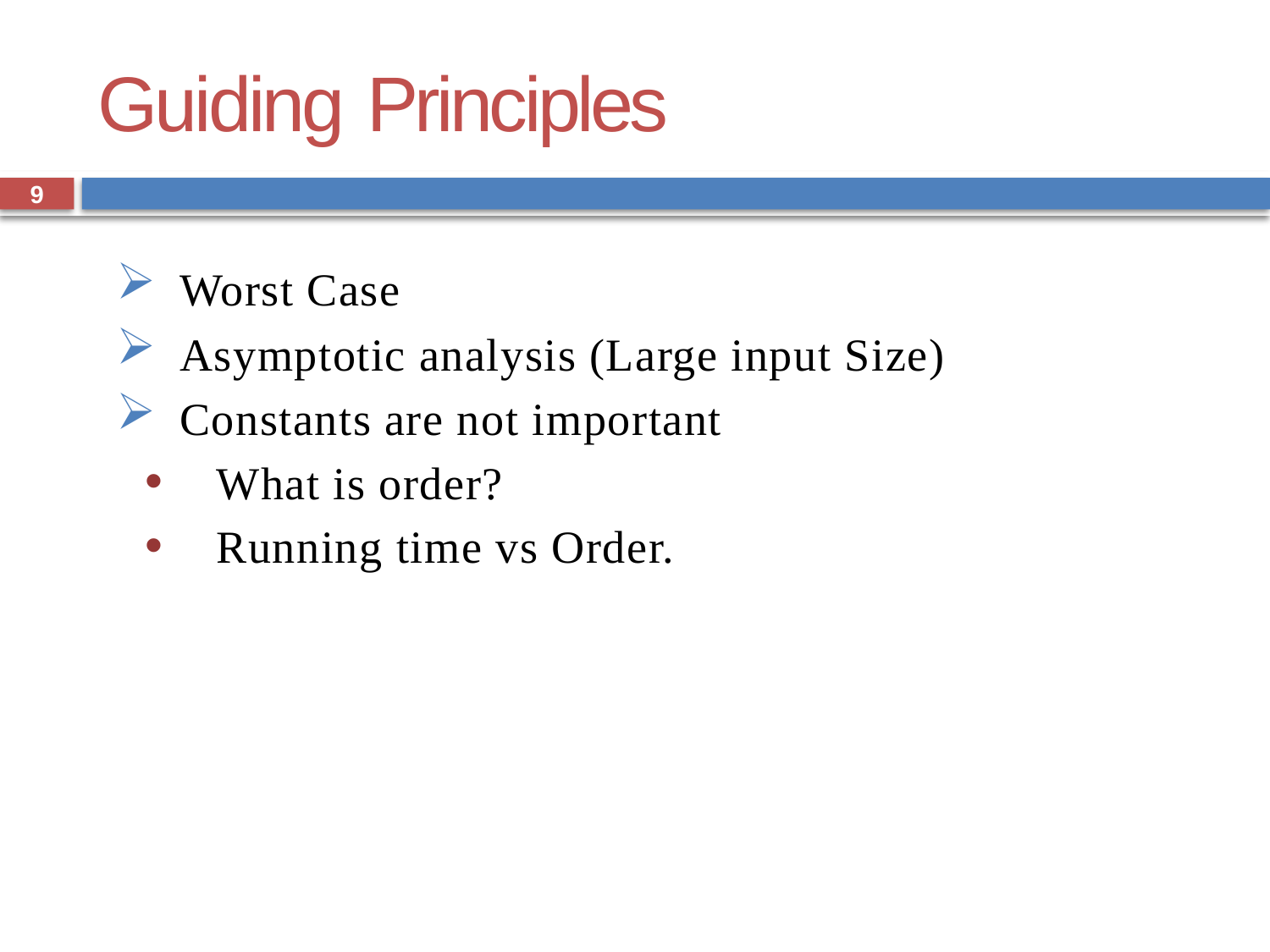

# Guiding Principles
9
Worst Case
Asymptotic analysis (Large input Size)
Constants are not important
What is order?
Running time vs Order.